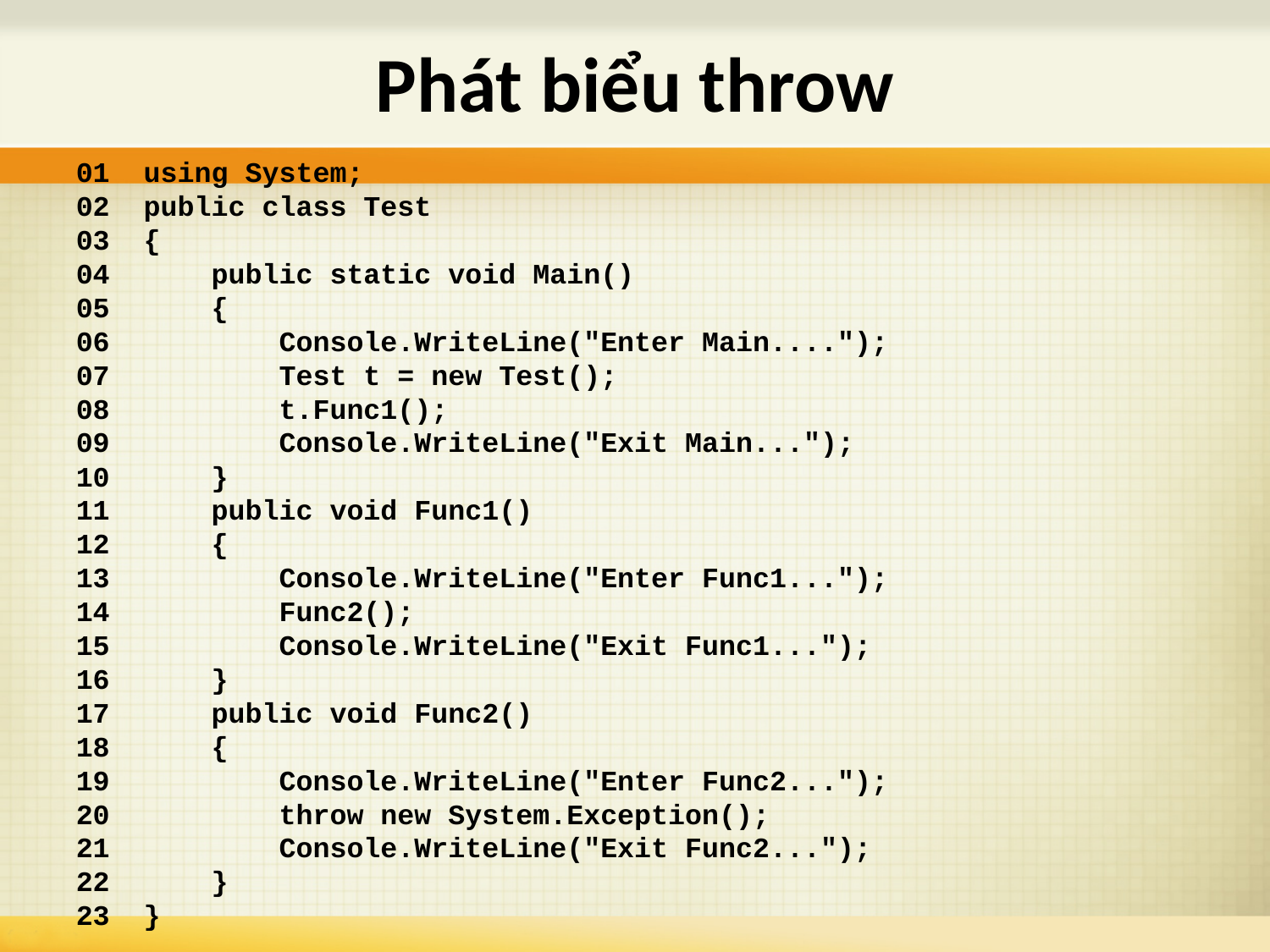

# Phát biểu throw
01  using System;
02  public class Test
03  {
04      public static void Main()
05      {
06          Console.WriteLine("Enter Main....");
07          Test t = new Test();
08          t.Func1();
09          Console.WriteLine("Exit Main...");
10      }
11      public void Func1()
12      {
13          Console.WriteLine("Enter Func1...");
14          Func2();
15          Console.WriteLine("Exit Func1...");
16      }
17      public void Func2()
18      {
19          Console.WriteLine("Enter Func2...");
20          throw new System.Exception();
21          Console.WriteLine("Exit Func2...");
22      }
23  }